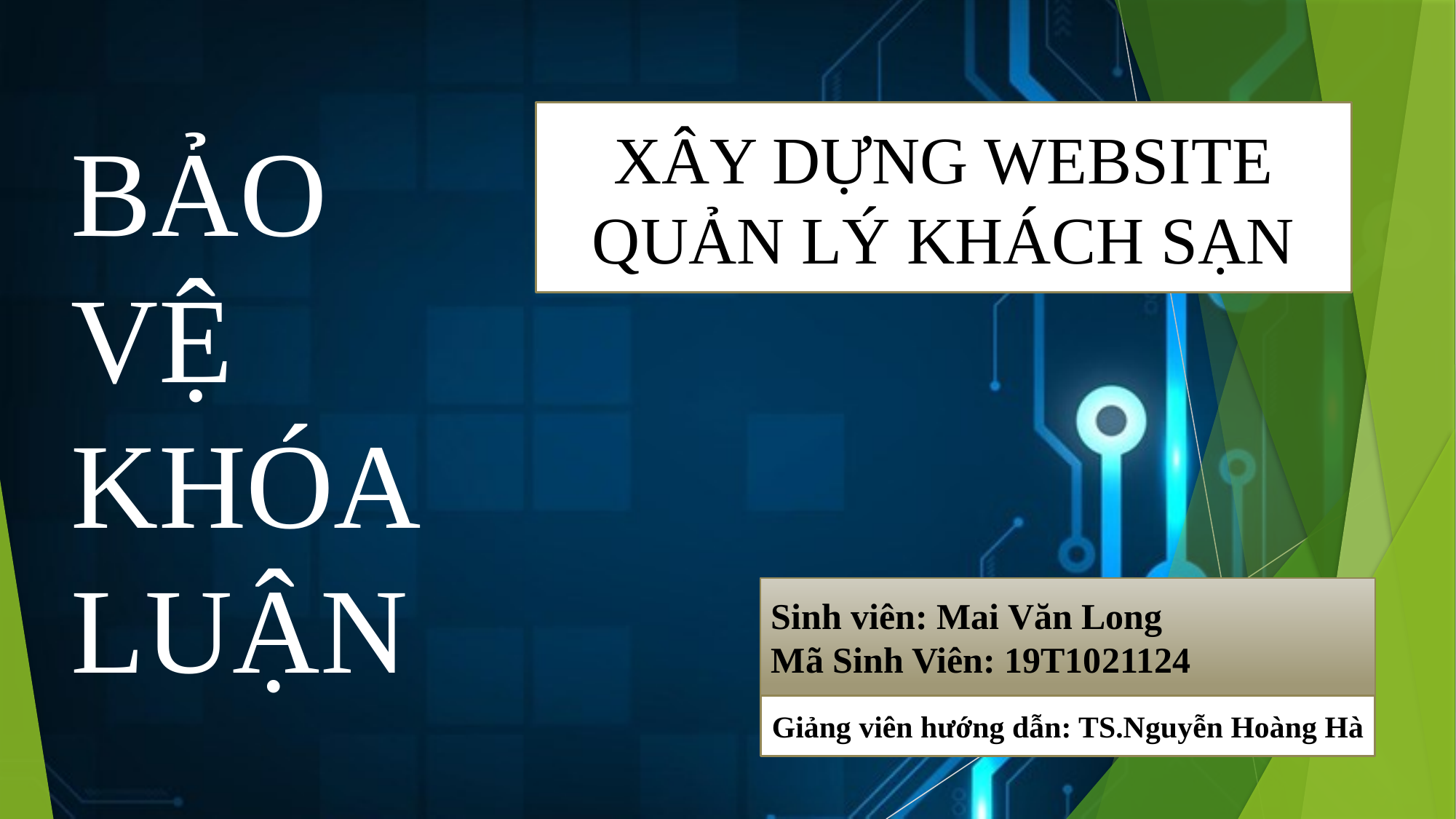

XÂY DỰNG WEBSITE QUẢN LÝ KHÁCH SẠN
BẢO VỆ KHÓA LUẬN
Sinh viên: Mai Văn Long
Mã Sinh Viên: 19T1021124
Giảng viên hướng dẫn: TS.Nguyễn Hoàng Hà